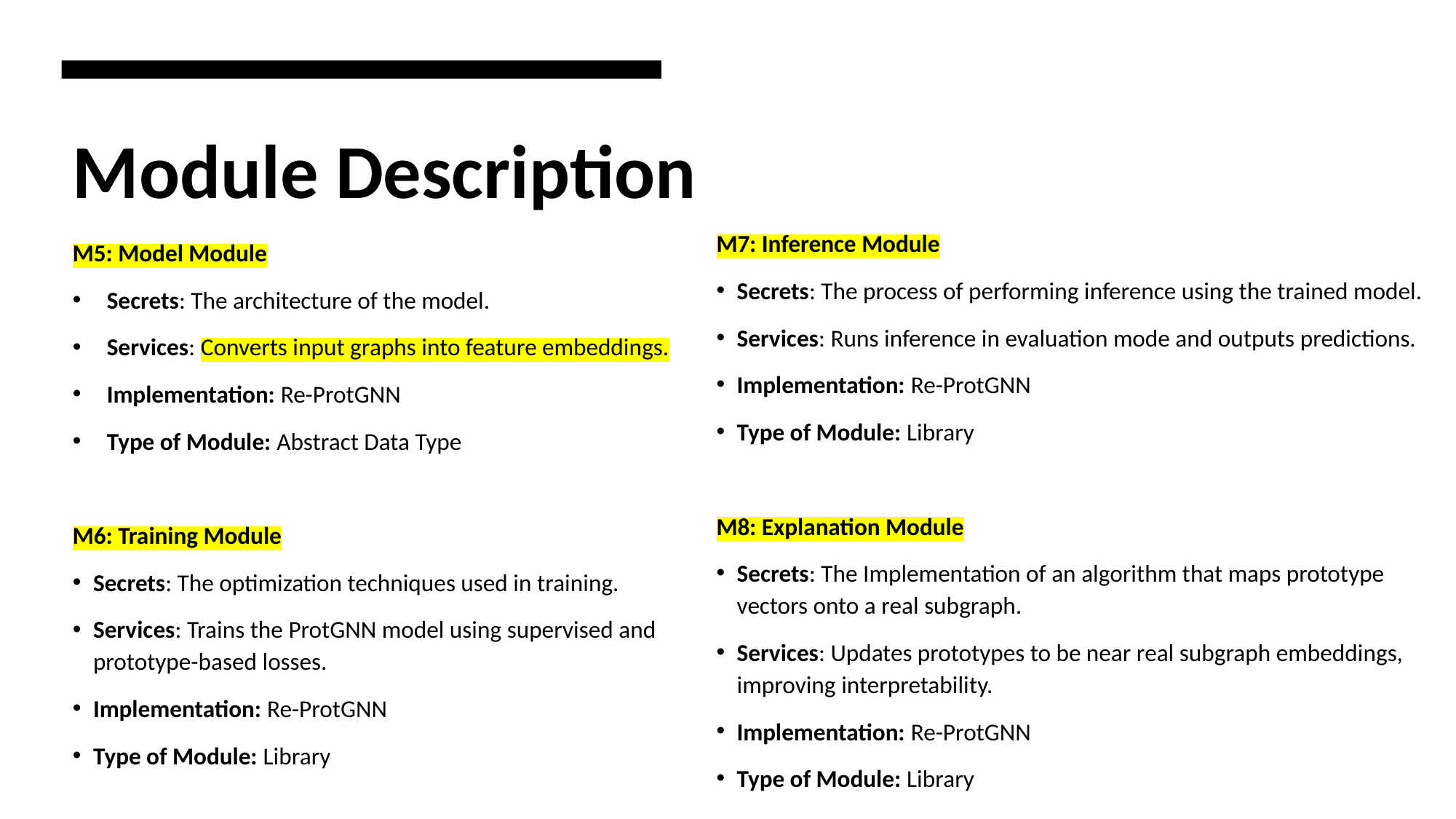

# Module Description
M7: Inference Module
Secrets: The process of performing inference using the trained model.
Services: Runs inference in evaluation mode and outputs predictions.
Implementation: Re-ProtGNN
Type of Module: Library

M8: Explanation Module
Secrets: The Implementation of an algorithm that maps prototype vectors onto a real subgraph.
Services: Updates prototypes to be near real subgraph embeddings, improving interpretability.
Implementation: Re-ProtGNN
Type of Module: Library

M5: Model Module
Secrets: The architecture of the model.
Services: Converts input graphs into feature embeddings.
Implementation: Re-ProtGNN
Type of Module: Abstract Data Type

M6: Training Module
Secrets: The optimization techniques used in training.
Services: Trains the ProtGNN model using supervised and prototype-based losses.
Implementation: Re-ProtGNN
Type of Module: Library